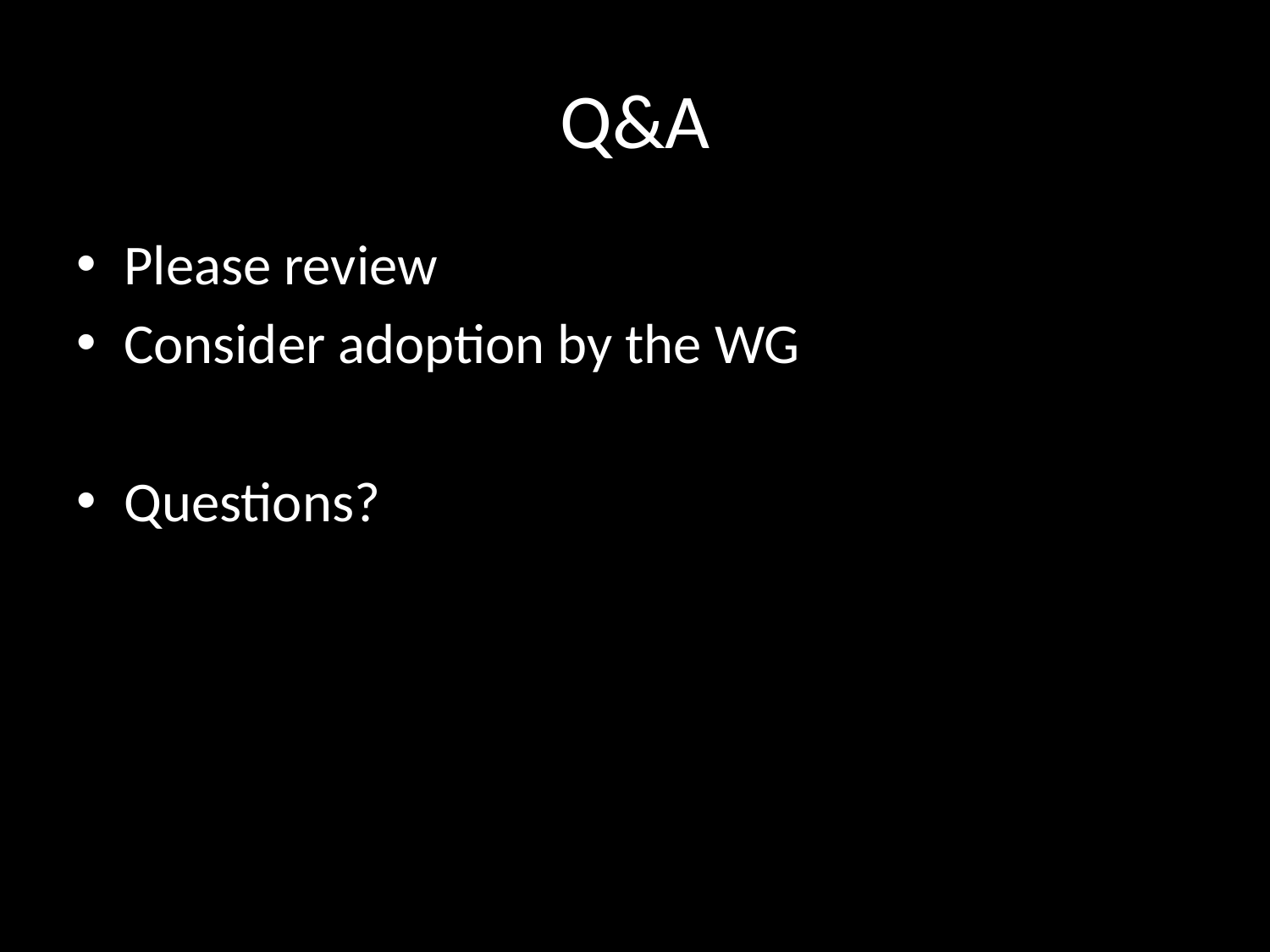

# Q&A
Please review
Consider adoption by the WG

Questions?